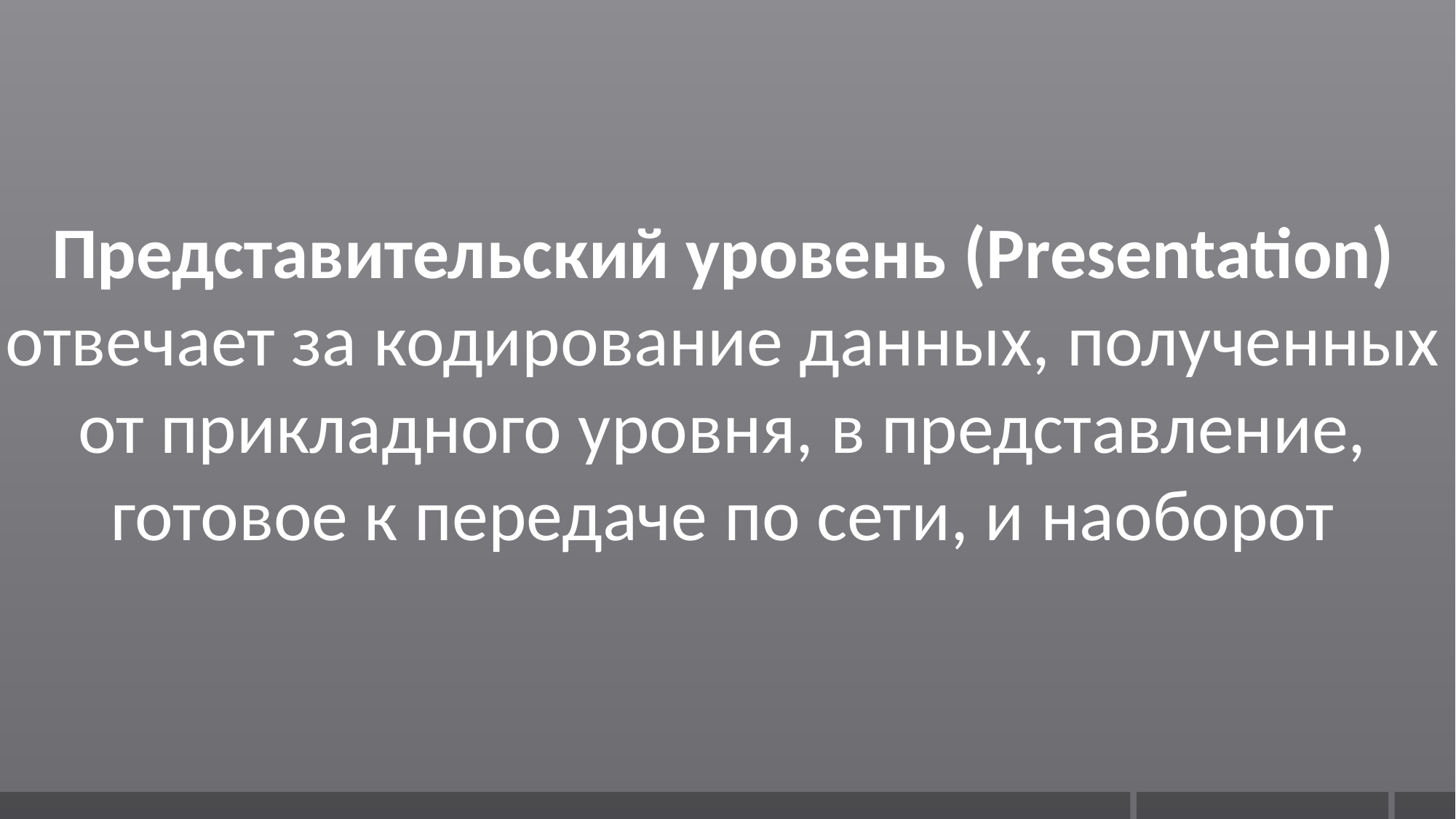

Представительский уровень (Presentation) отвечает за кодирование данных, полученных от прикладного уровня, в представление, готовое к передаче по сети, и наоборот